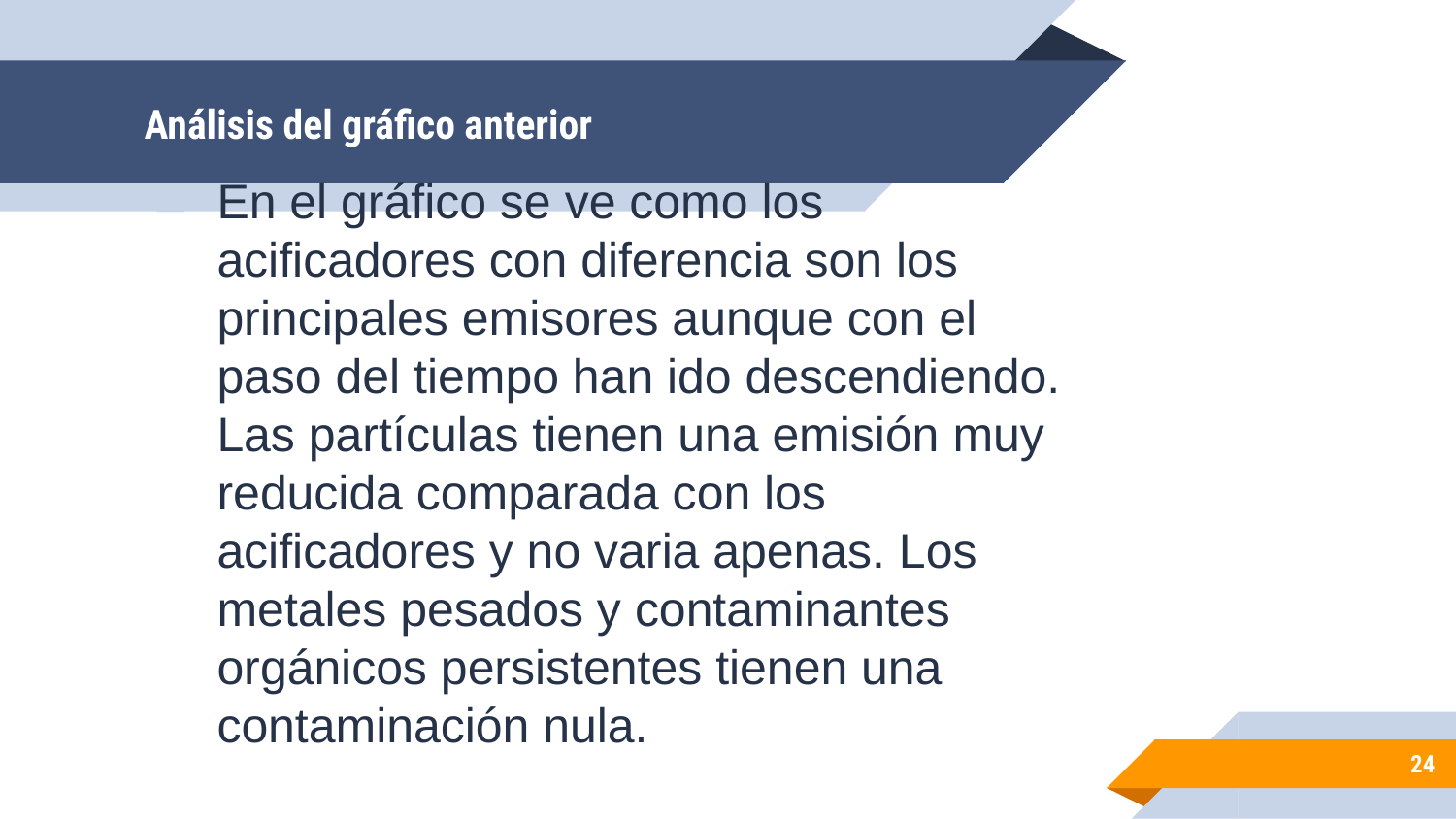

# Análisis del gráfico anterior
En el gráfico se ve como los acificadores con diferencia son los principales emisores aunque con el paso del tiempo han ido descendiendo. Las partículas tienen una emisión muy reducida comparada con los acificadores y no varia apenas. Los metales pesados y contaminantes orgánicos persistentes tienen una contaminación nula.
24